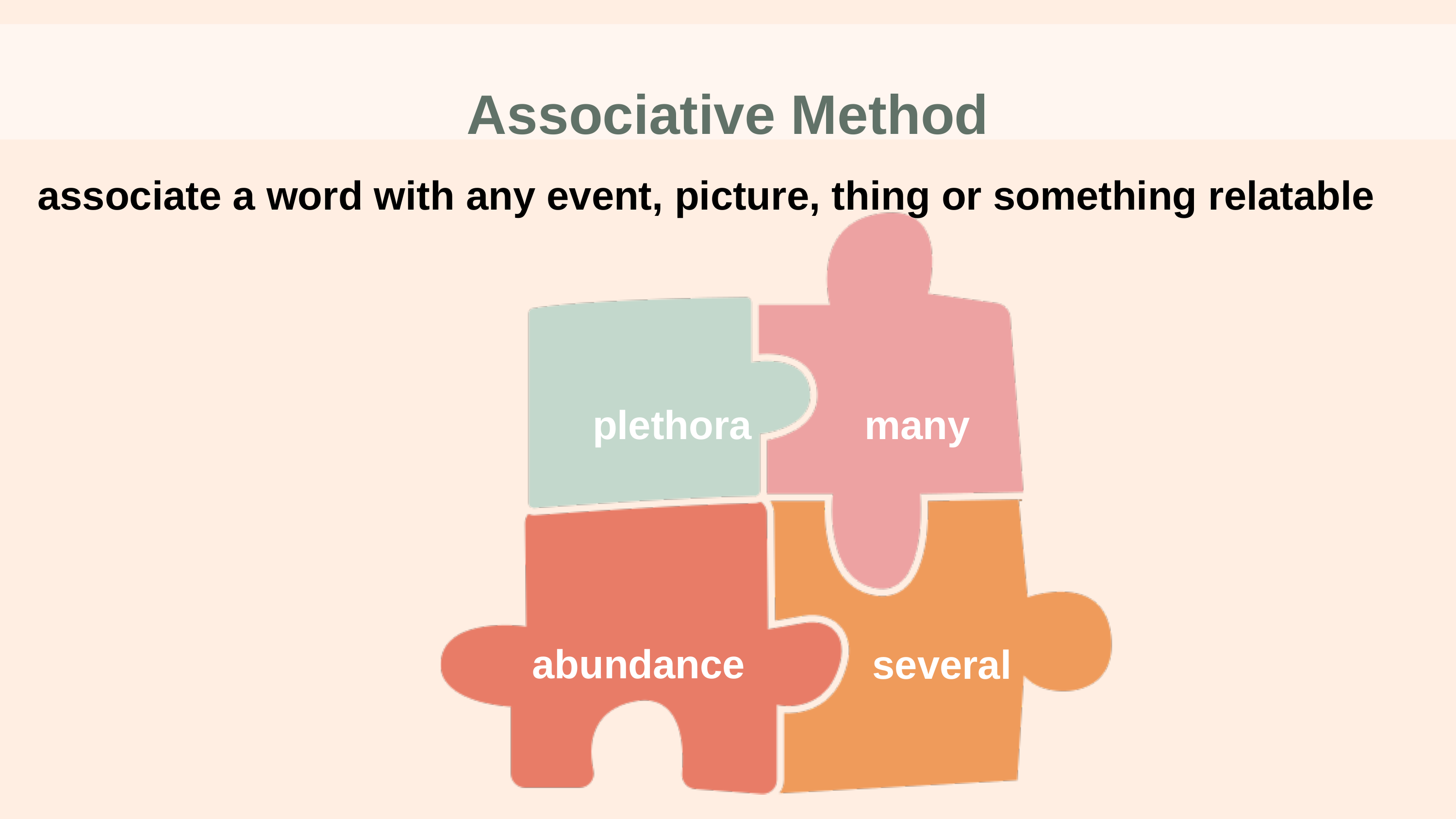

Associative Method
associate a word with any event, picture, thing or something relatable

plethora
many
abundance
several